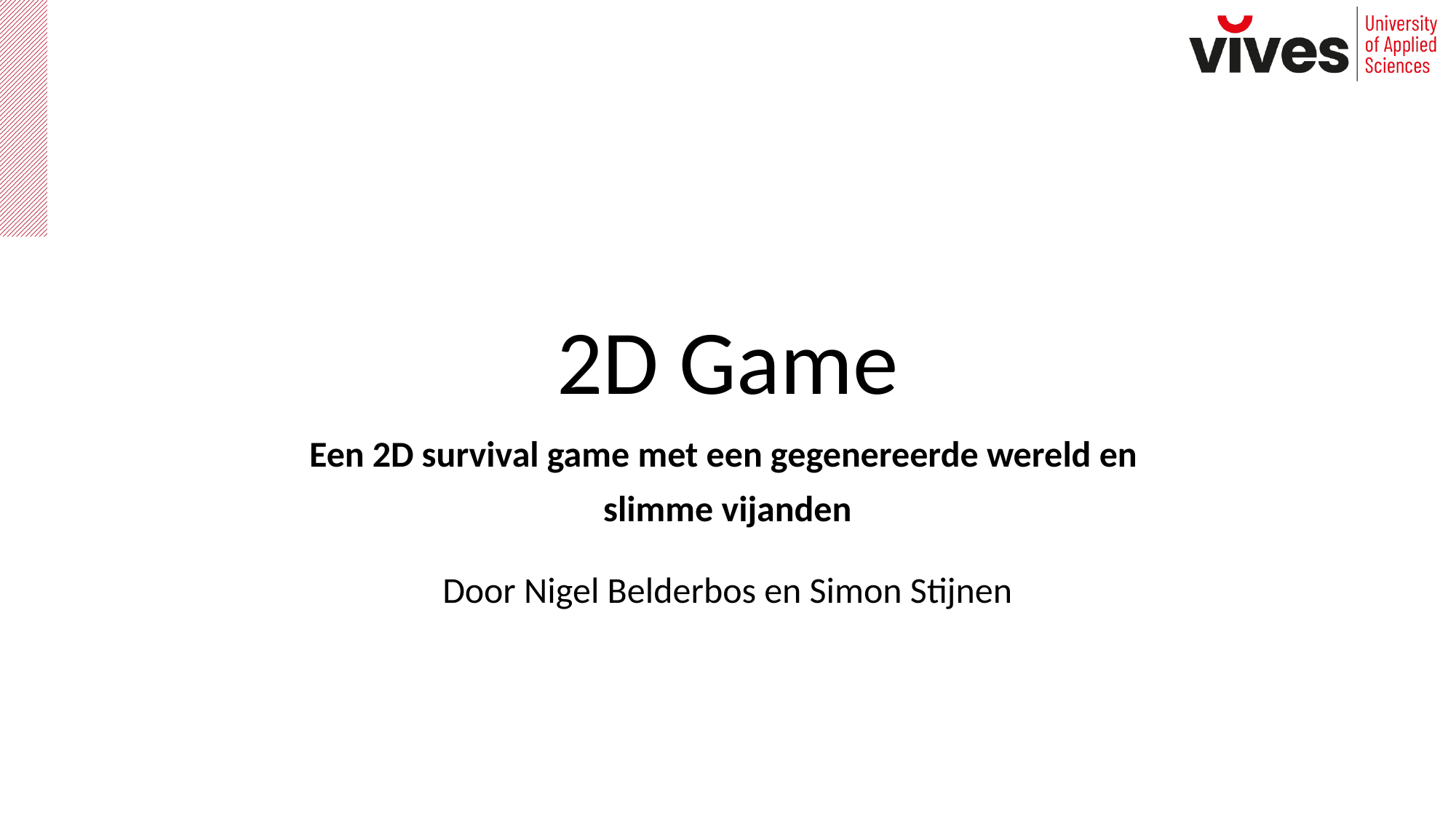

# 2D Game
Een 2D survival game met een gegenereerde wereld en
slimme vijanden
Door Nigel Belderbos en Simon Stijnen